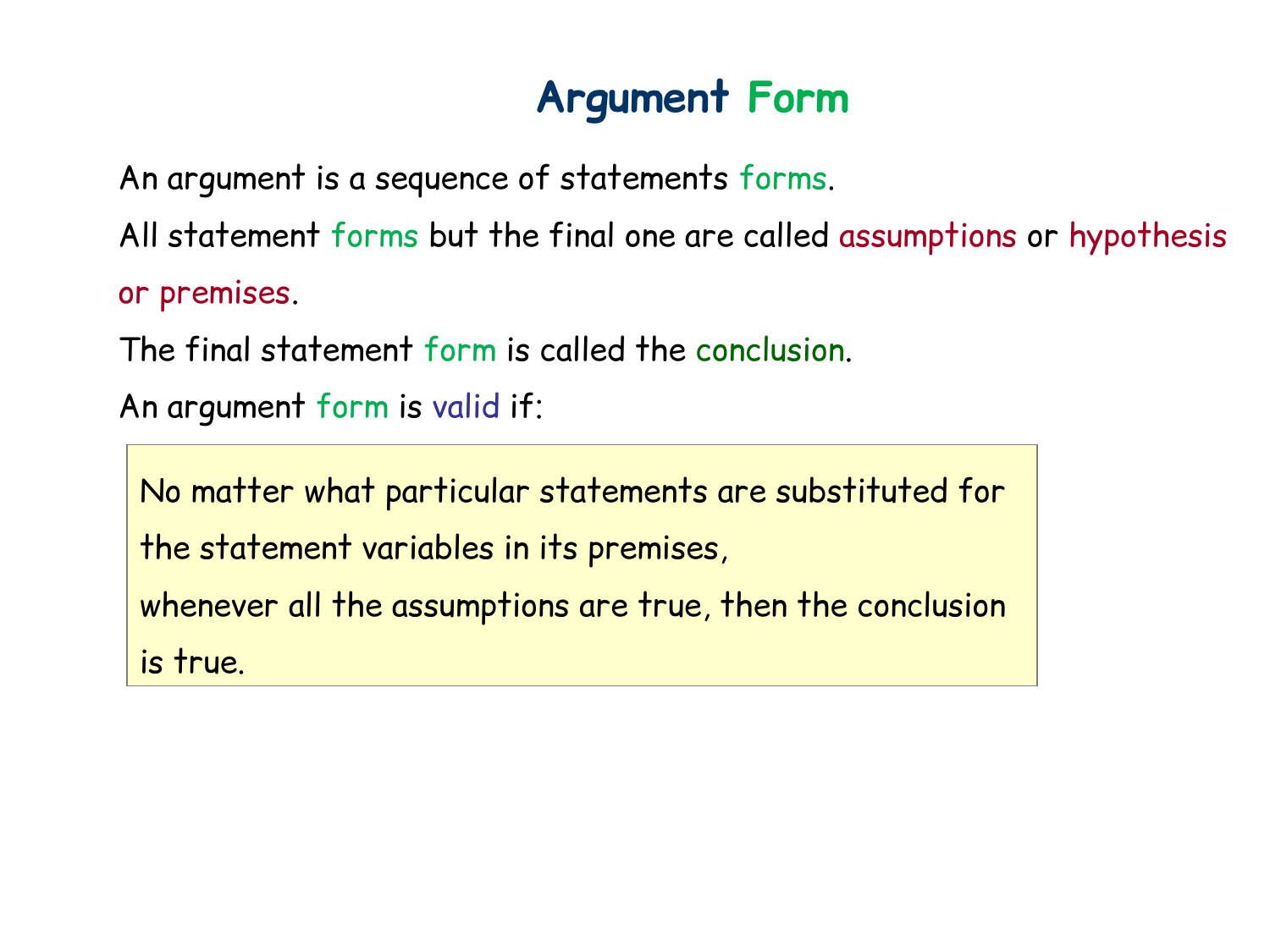

Argument Form
An argument is a sequence of statements forms.
All statement forms but the final one are called assumptions or hypothesis or premises.
The final statement form is called the conclusion.
An argument form is valid if:
No matter what particular statements are substituted for the statement variables in its premises,
whenever all the assumptions are true, then the conclusion is true.